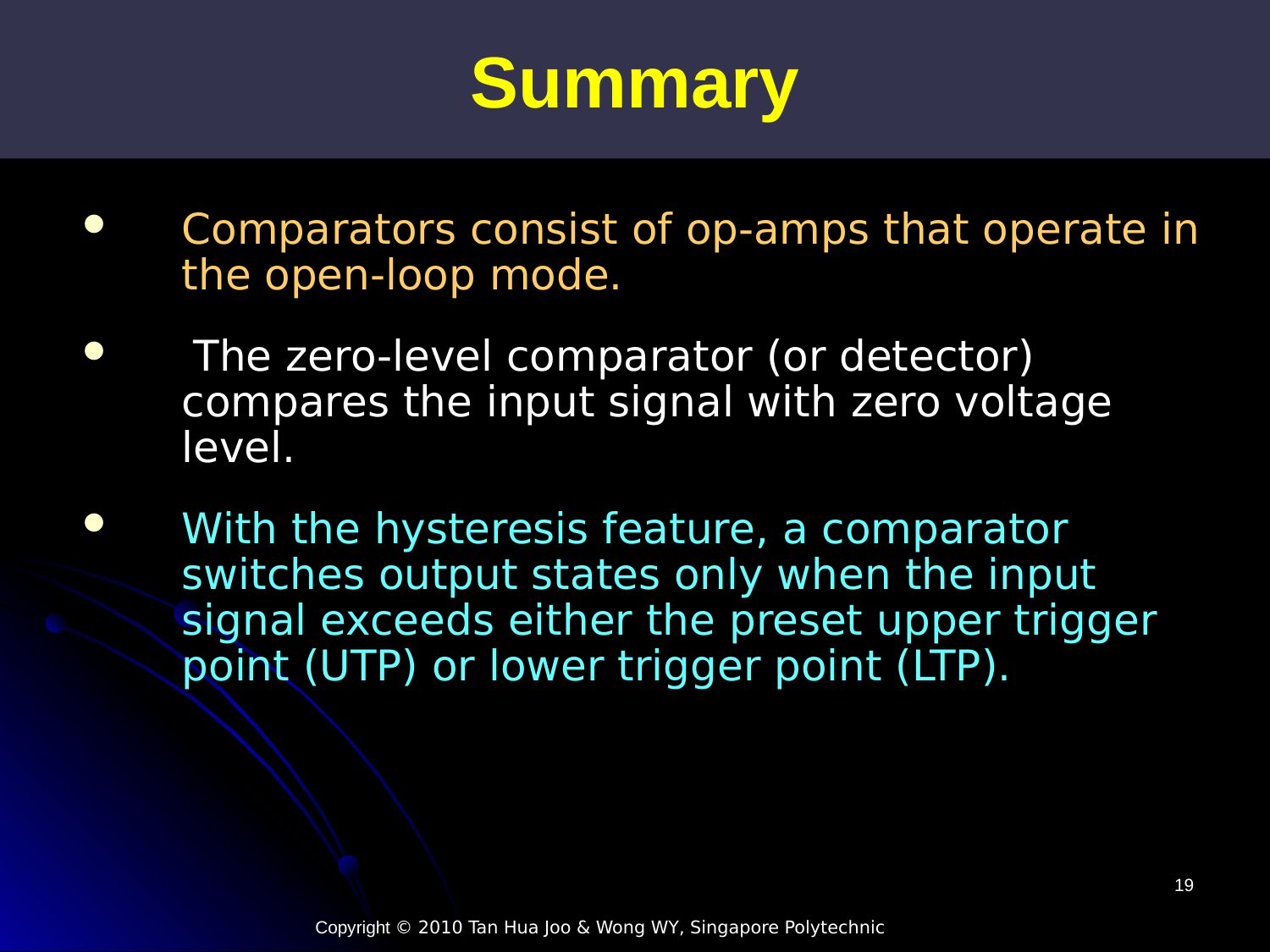

Summary
Comparators consist of op-amps that operate in the open-loop mode.

 The zero-level comparator (or detector) compares the input signal with zero voltage level.

With the hysteresis feature, a comparator switches output states only when the input signal exceeds either the preset upper trigger point (UTP) or lower trigger point (LTP).

19

Copyright © 2010 Tan Hua Joo & Wong WY, Singapore Polytechnic